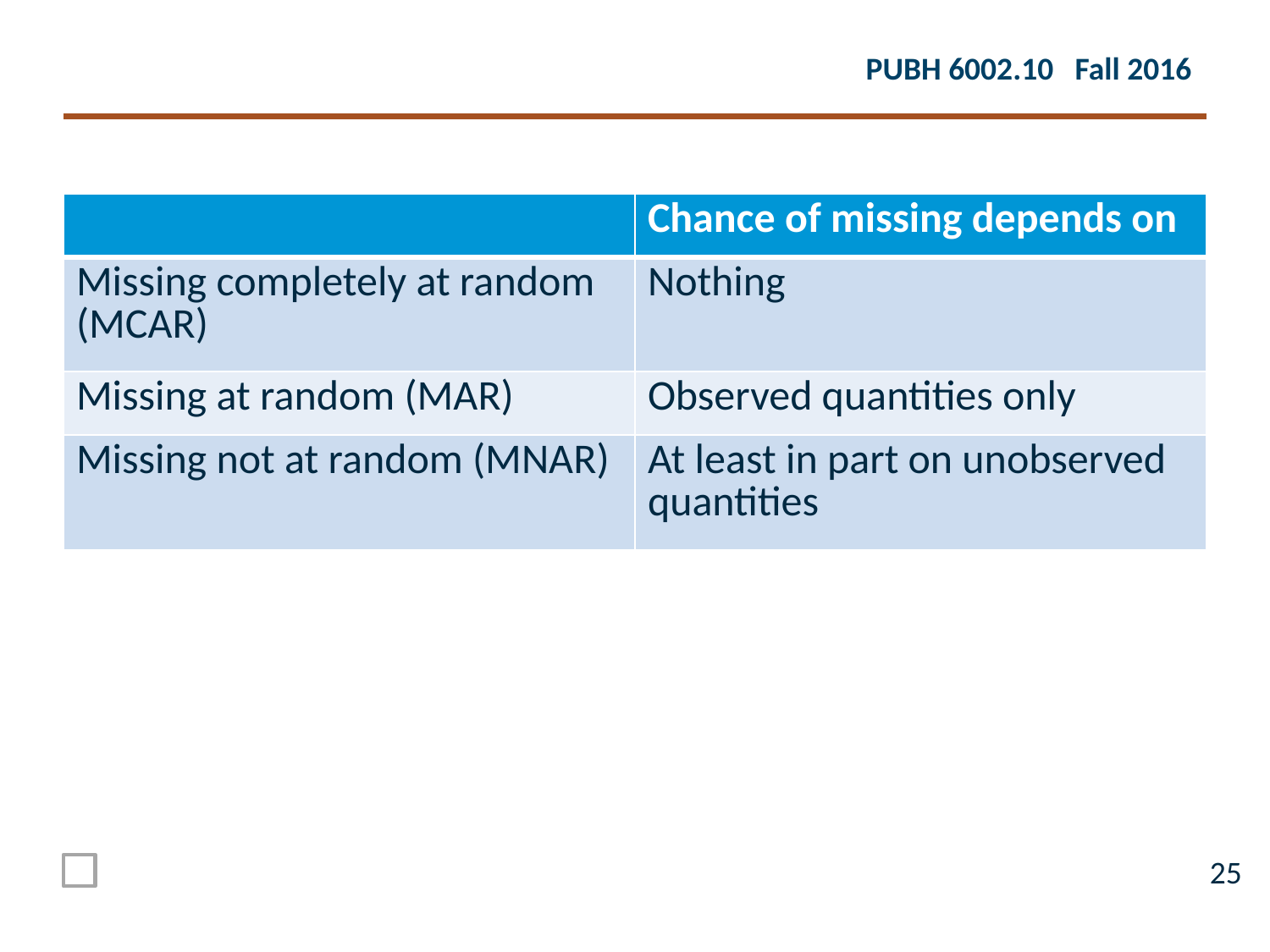

|  | Chance of missing depends on |
| --- | --- |
| Missing completely at random (MCAR) | Nothing |
| Missing at random (MAR) | Observed quantities only |
| Missing not at random (MNAR) | At least in part on unobserved quantities |